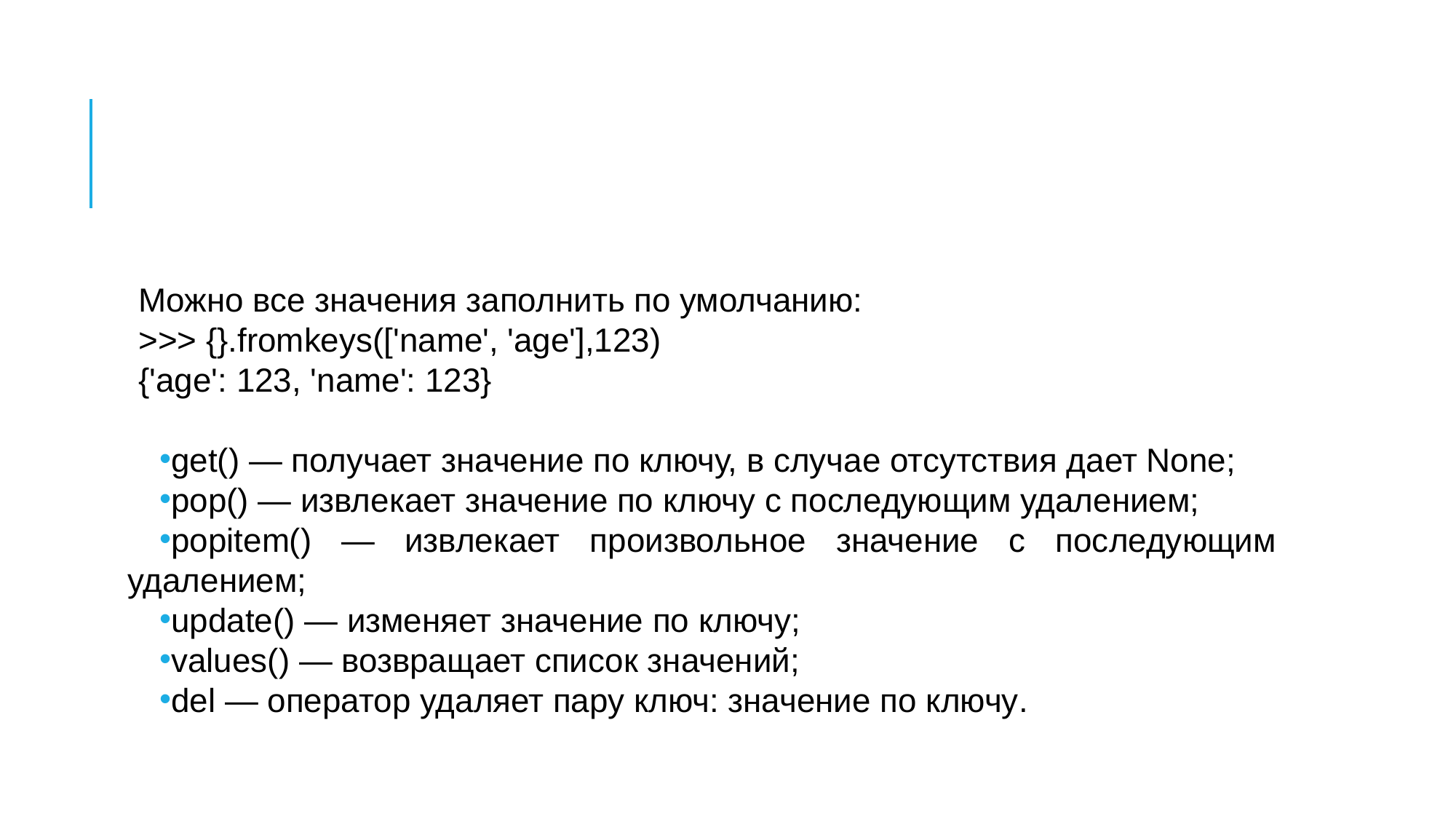

#
Можно все значения заполнить по умолчанию:
>>> {}.fromkeys(['name', 'age'],123)
{'age': 123, 'name': 123}

get() — получает значение по ключу, в случае отсутствия дает None;
pop() — извлекает значение по ключу с последующим удалением;
popitem() — извлекает произвольное значение с последующим удалением;
update() — изменяет значение по ключу;
values() — возвращает список значений;
del — оператор удаляет пару ключ: значение по ключу.